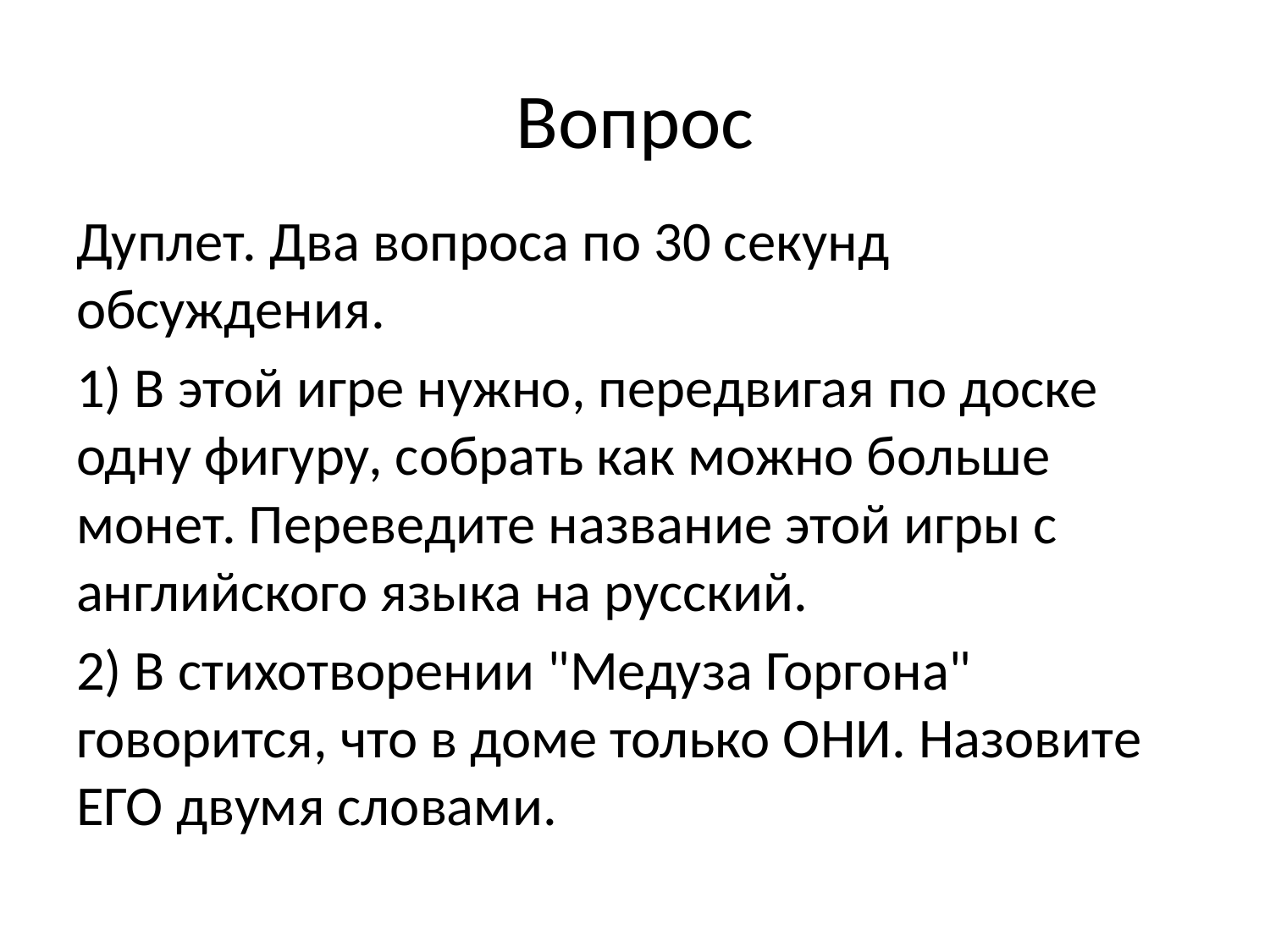

# Вопрос
Дуплет. Два вопроса по 30 секунд обсуждения.
1) В этой игре нужно, передвигая по доске одну фигуру, собрать как можно больше монет. Переведите название этой игры с английского языка на русский.
2) В стихотворении "Медуза Горгона" говорится, что в доме только ОНИ. Назовите ЕГО двумя словами.